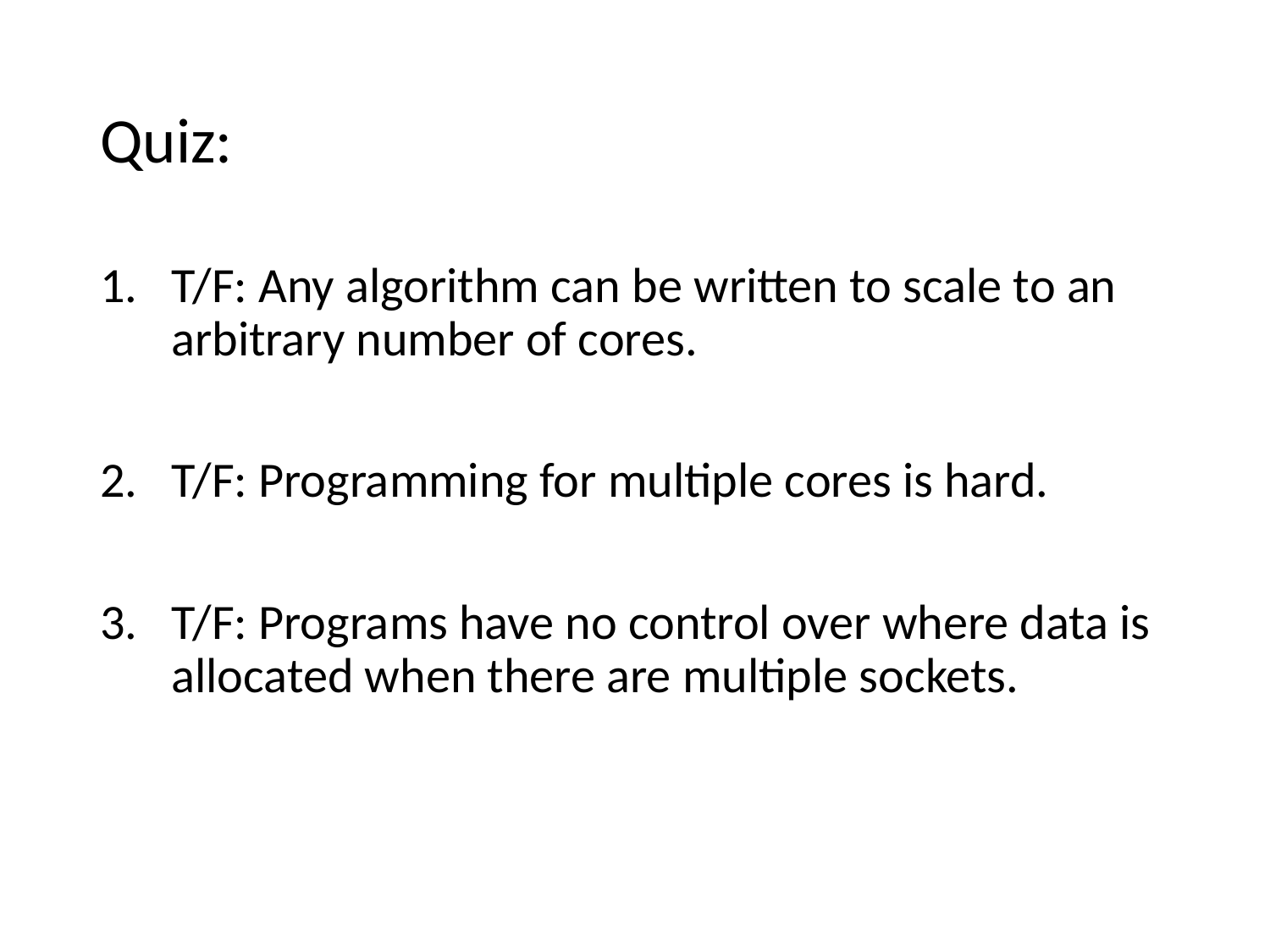

# Quiz:
T/F: Any algorithm can be written to scale to an arbitrary number of cores.

T/F: Programming for multiple cores is hard.

T/F: Programs have no control over where data is allocated when there are multiple sockets.